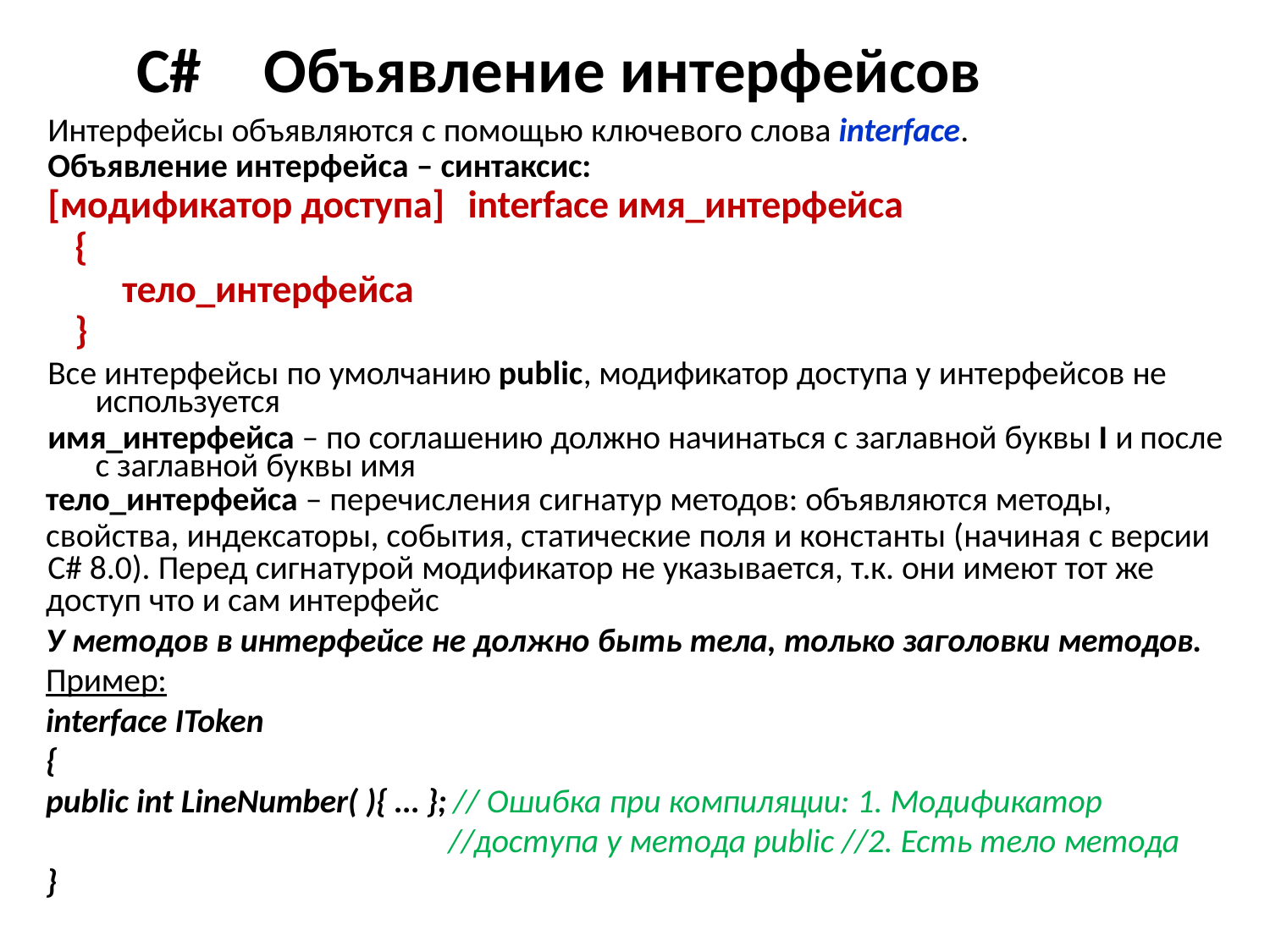

# C#	Объявление интерфейсов
Интерфейсы объявляются с помощью ключевого слова interface.
Объявление интерфейса – синтаксис:
[модификатор доступа]	interface имя_интерфейса
{
тело_интерфейса
}
Все интерфейсы по умолчанию public, модификатор доступа у интерфейсов не используется
имя_интерфейса – по соглашению должно начинаться с заглавной буквы I и после с заглавной буквы имя
тело_интерфейса – перечисления сигнатур методов: объявляются методы,
свойства, индексаторы, события, статические поля и константы (начиная с версии C# 8.0). Перед сигнатурой модификатор не указывается, т.к. они имеют тот же
доступ что и сам интерфейс
У методов в интерфейсе не должно быть тела, только заголовки методов.
Пример:
interface IToken
{
public int LineNumber( ){ … };	// Ошибка при компиляции: 1. Модификатор
//доступа у метода public //2. Есть тело метода
}